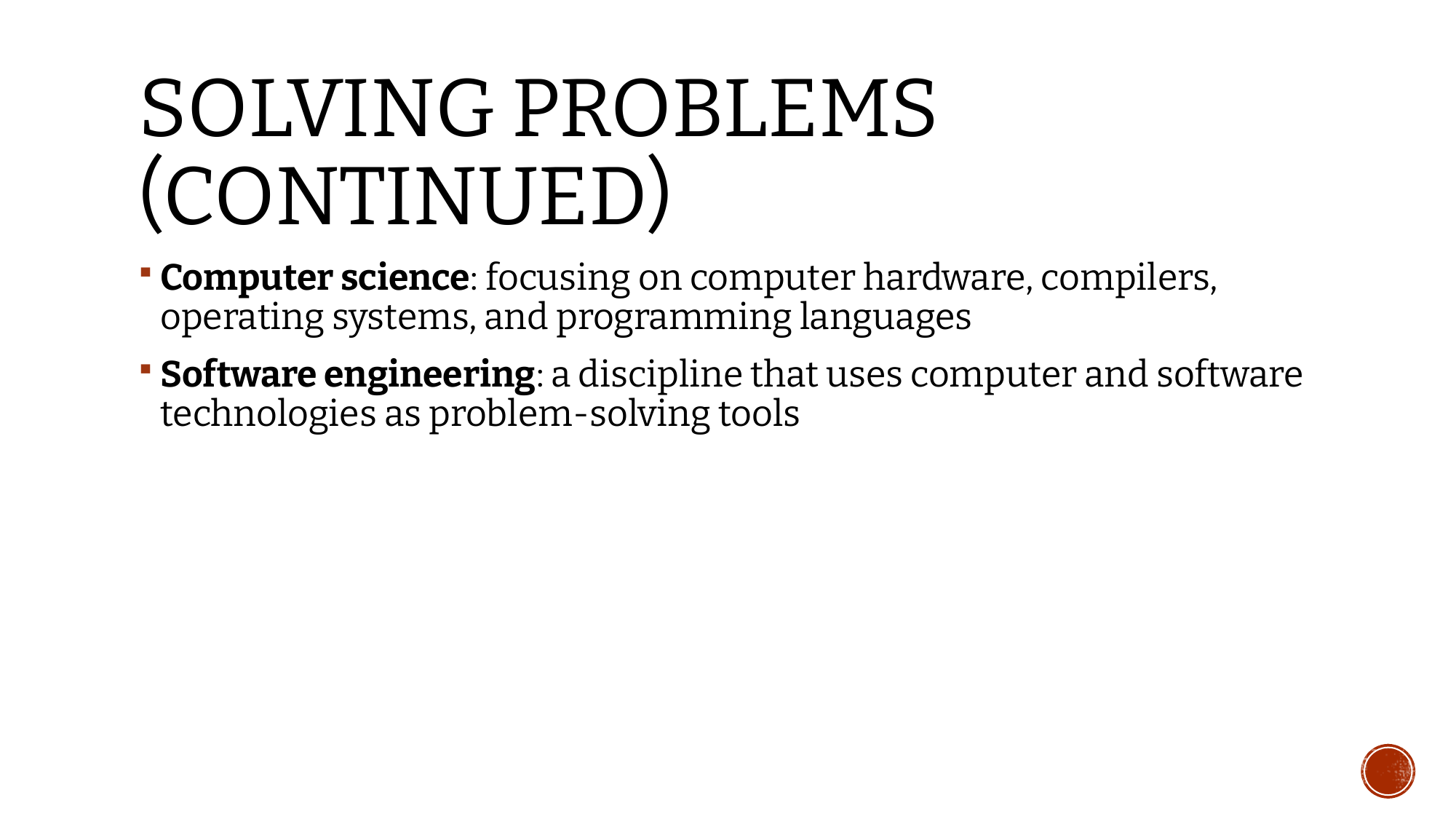

# Solving Problems (continued)
Computer science: focusing on computer hardware, compilers, operating systems, and programming languages
Software engineering: a discipline that uses computer and software technologies as problem-solving tools